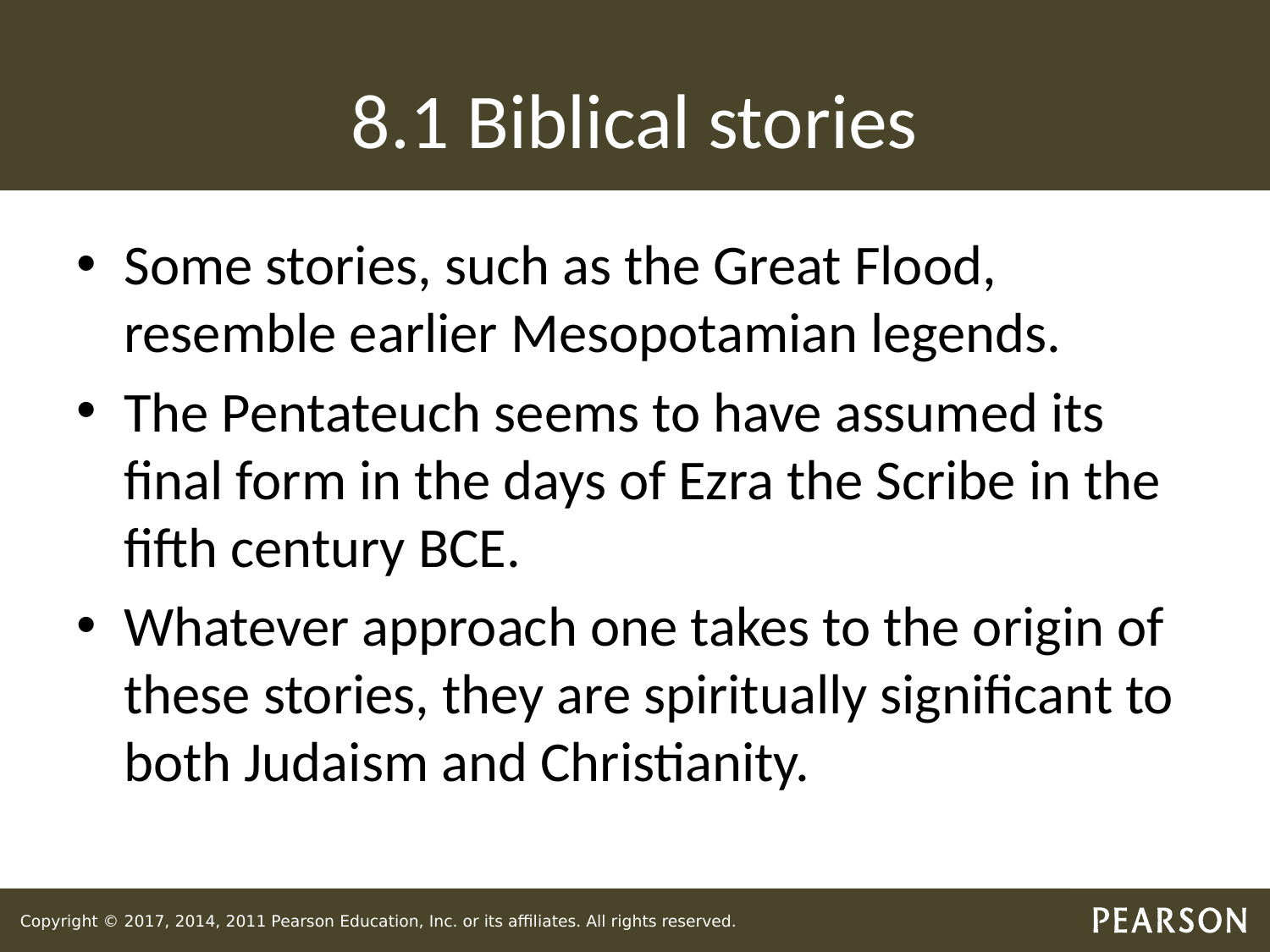

# 8.1 Biblical stories
Some stories, such as the Great Flood, resemble earlier Mesopotamian legends.
The Pentateuch seems to have assumed its final form in the days of Ezra the Scribe in the fifth century BCE.
Whatever approach one takes to the origin of these stories, they are spiritually significant to both Judaism and Christianity.